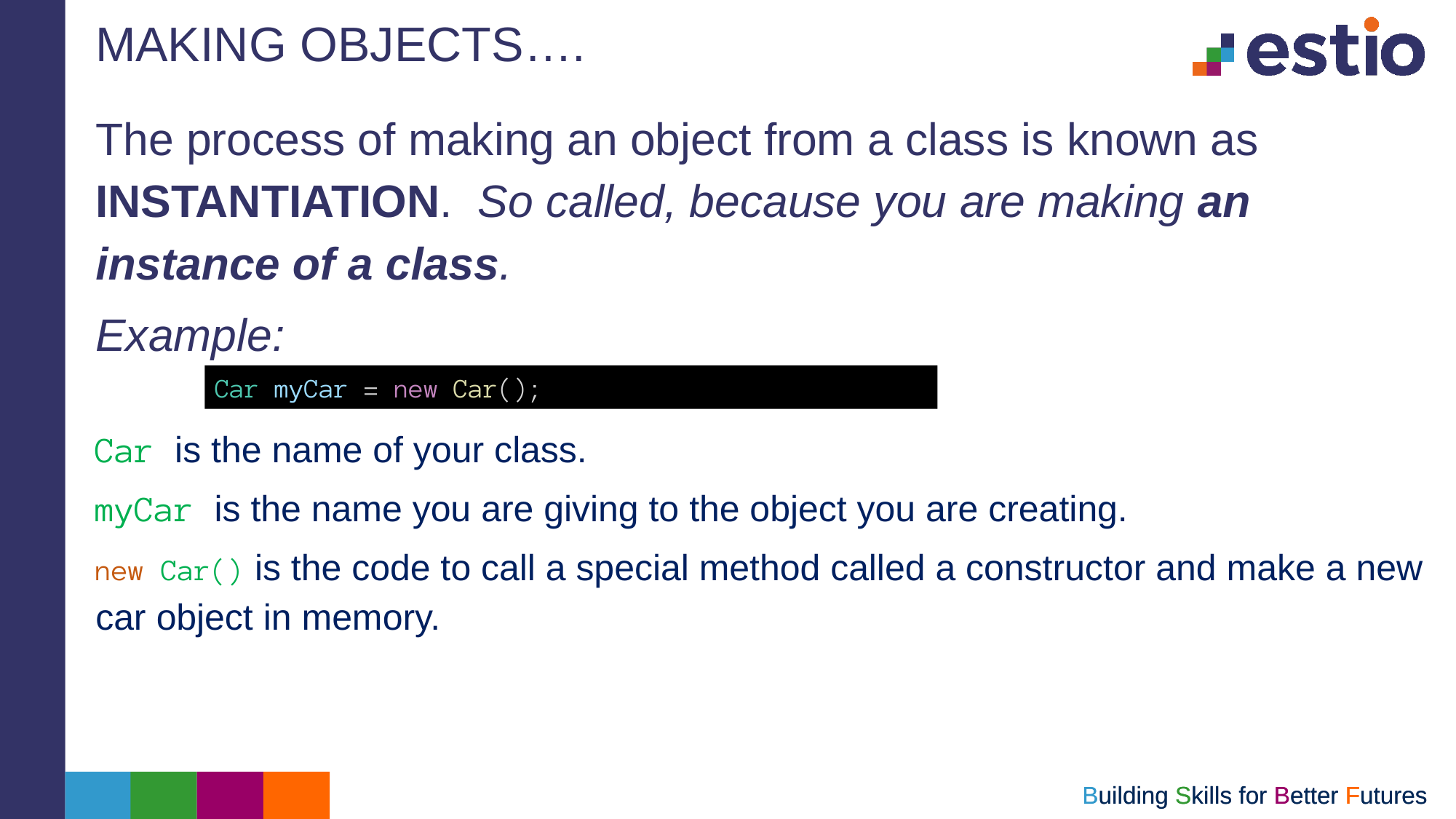

# MAKING OBJECTS….
The process of making an object from a class is known as INSTANTIATION.  So called, because you are making an instance of a class.
Example:

Car is the name of your class.
myCar is the name you are giving to the object you are creating.
new Car() is the code to call a special method called a constructor and make a new car object in memory.

Car myCar = new Car();